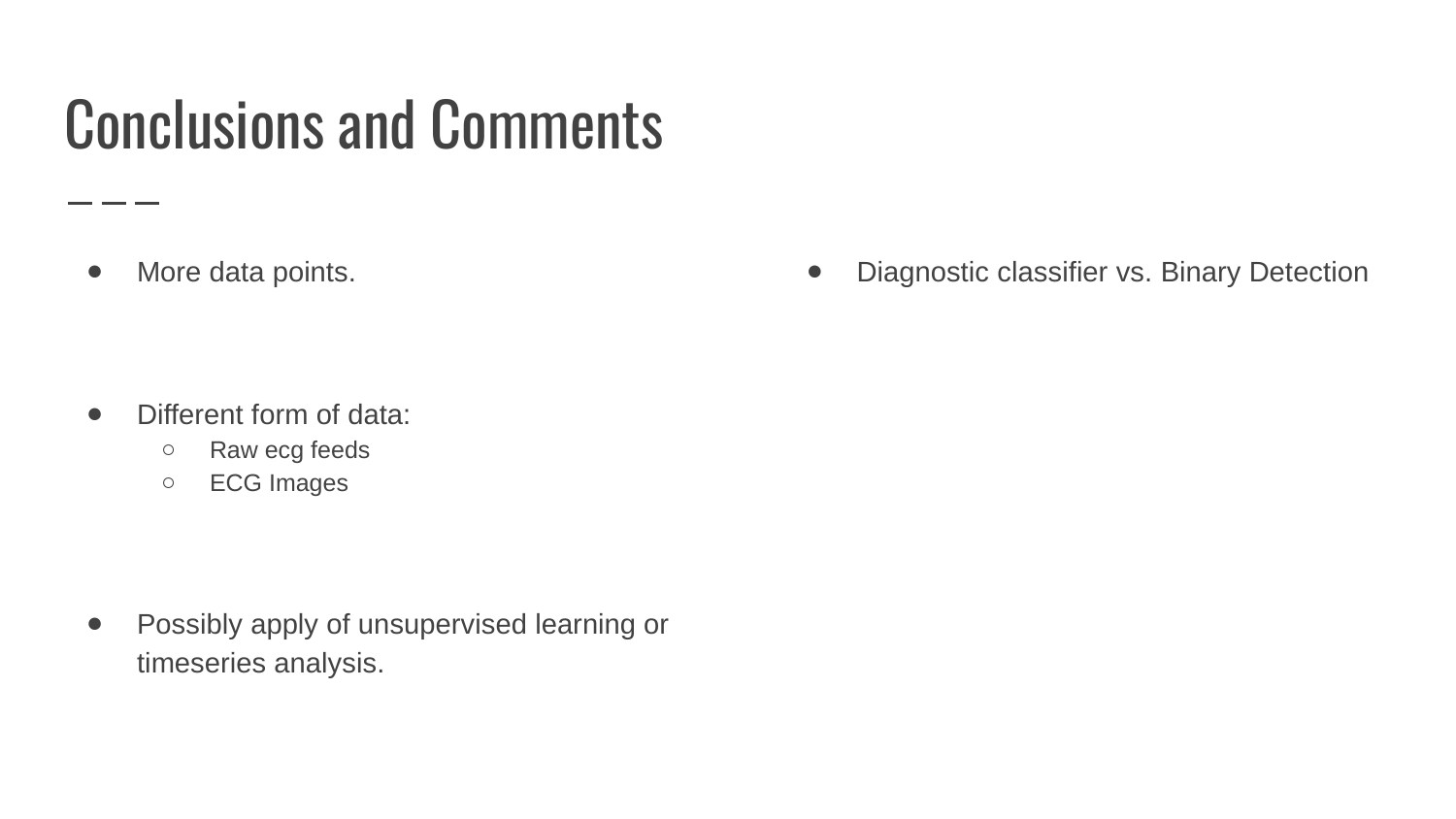

# Conclusions and Comments
More data points.

Different form of data:
Raw ecg feeds
ECG Images

Possibly apply of unsupervised learning or timeseries analysis.

Diagnostic classifier vs. Binary Detection